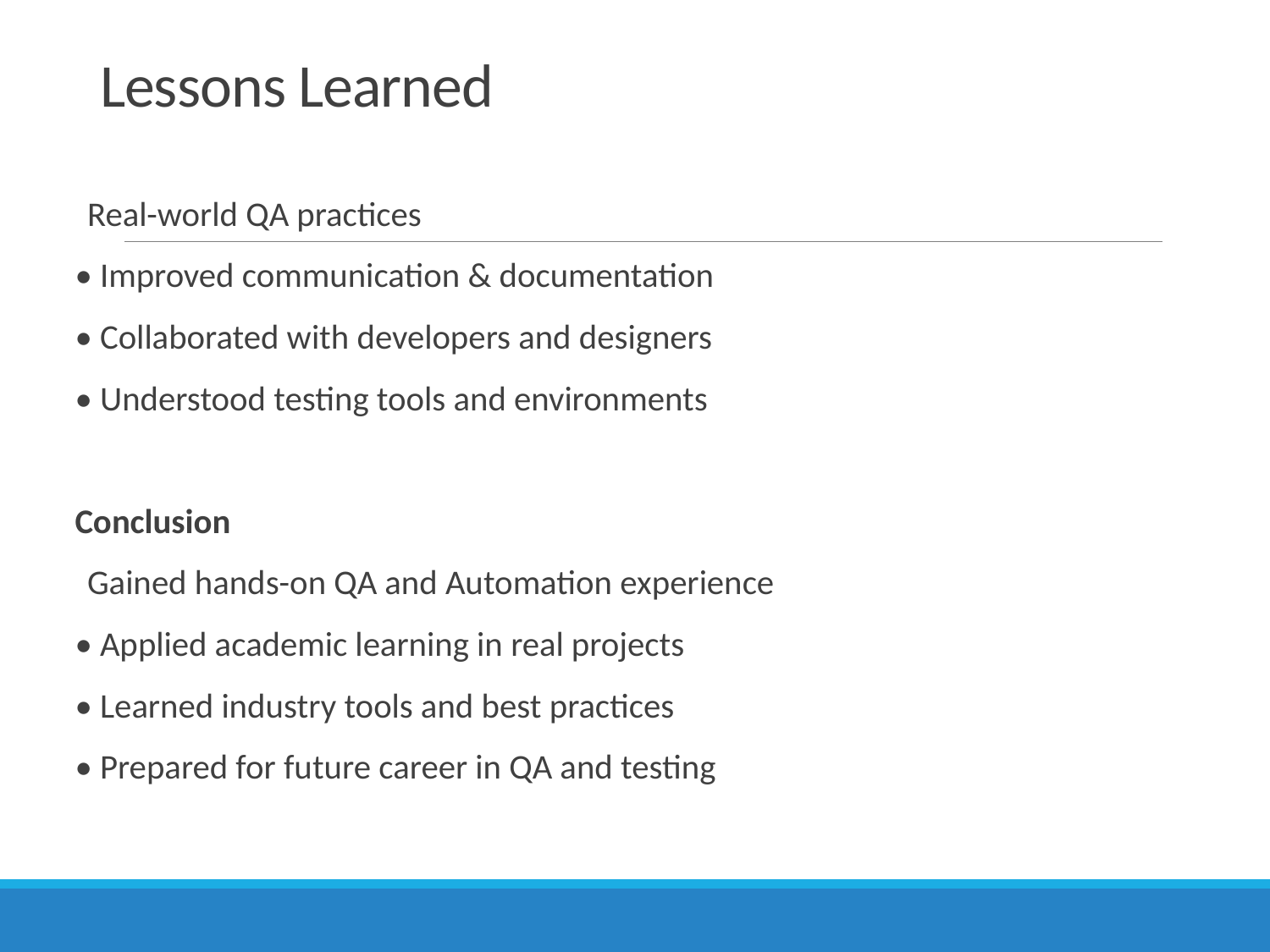

# Lessons Learned
Real-world QA practices
• Improved communication & documentation
• Collaborated with developers and designers
• Understood testing tools and environments

Conclusion
Gained hands-on QA and Automation experience
• Applied academic learning in real projects
• Learned industry tools and best practices
• Prepared for future career in QA and testing